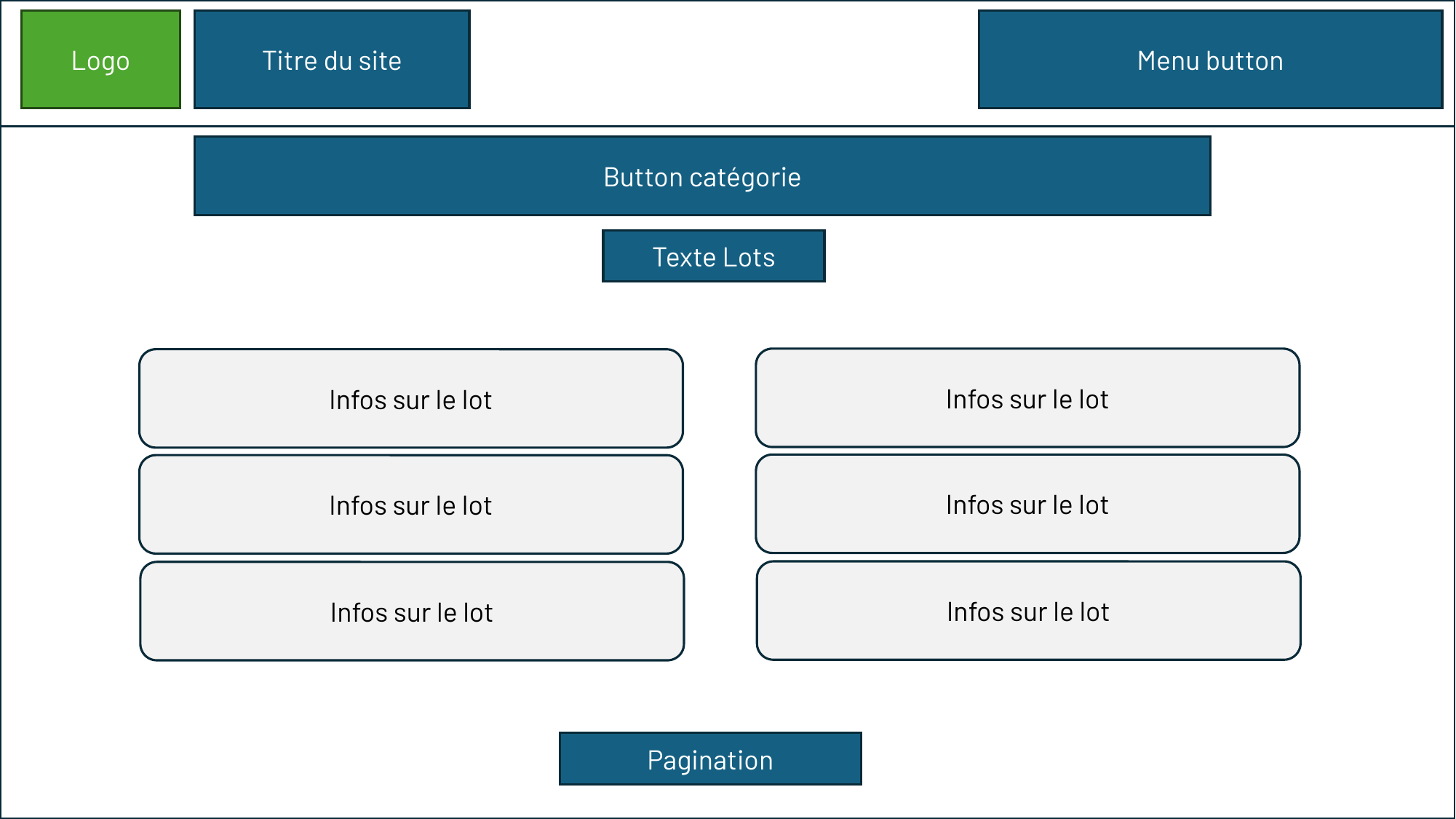

Logo
Titre du site
Menu button
Button catégorie
Texte Lots
Infos sur le lot
Infos sur le lot
Infos sur le lot
Infos sur le lot
Infos sur le lot
Infos sur le lot
Pagination